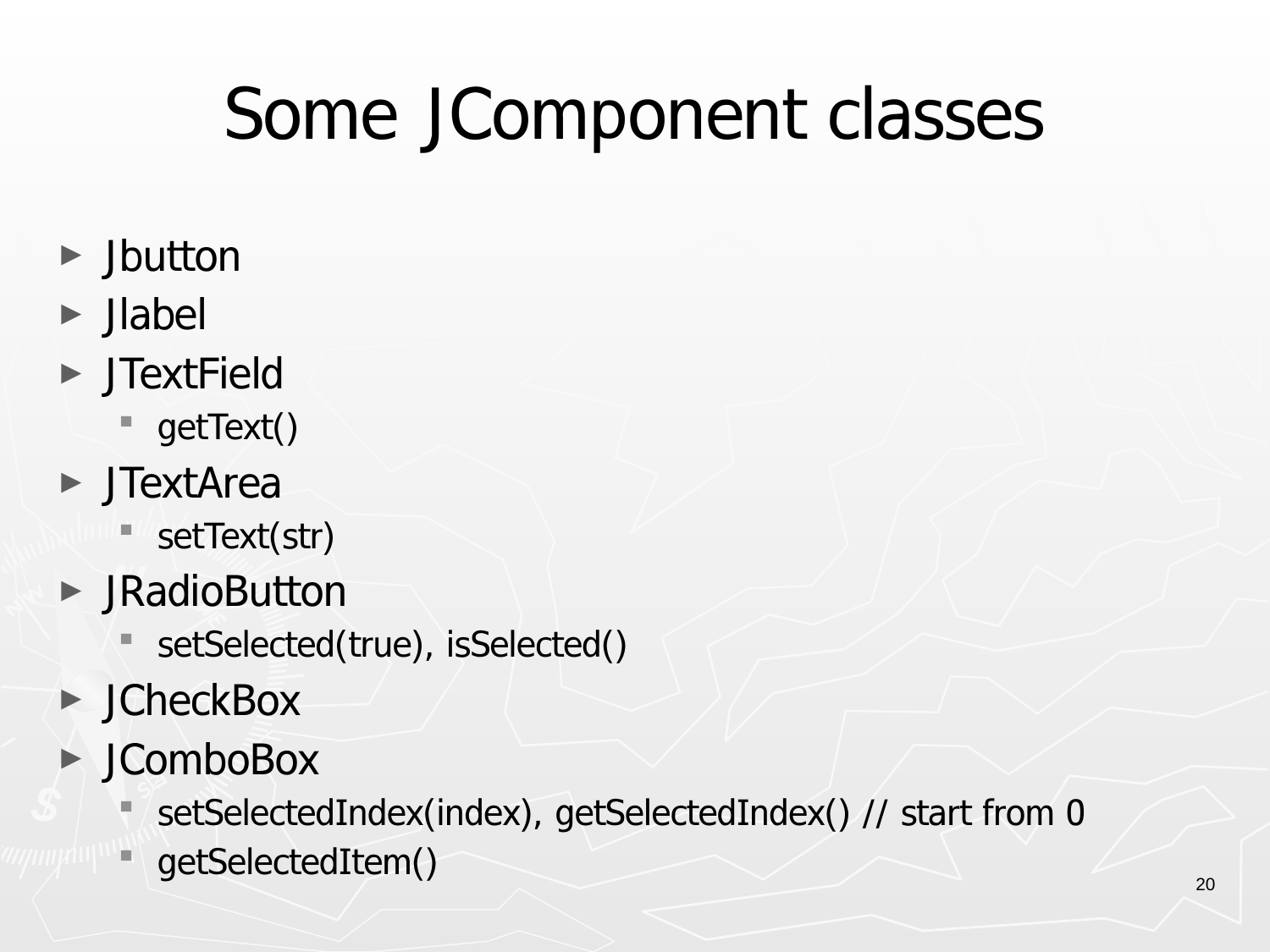

# Some JComponent classes
Jbutton
Jlabel
JTextField
getText()
JTextArea
setText(str)
JRadioButton
setSelected(true), isSelected()
JCheckBox
JComboBox
setSelectedIndex(index), getSelectedIndex() // start from 0
getSelectedItem()
20